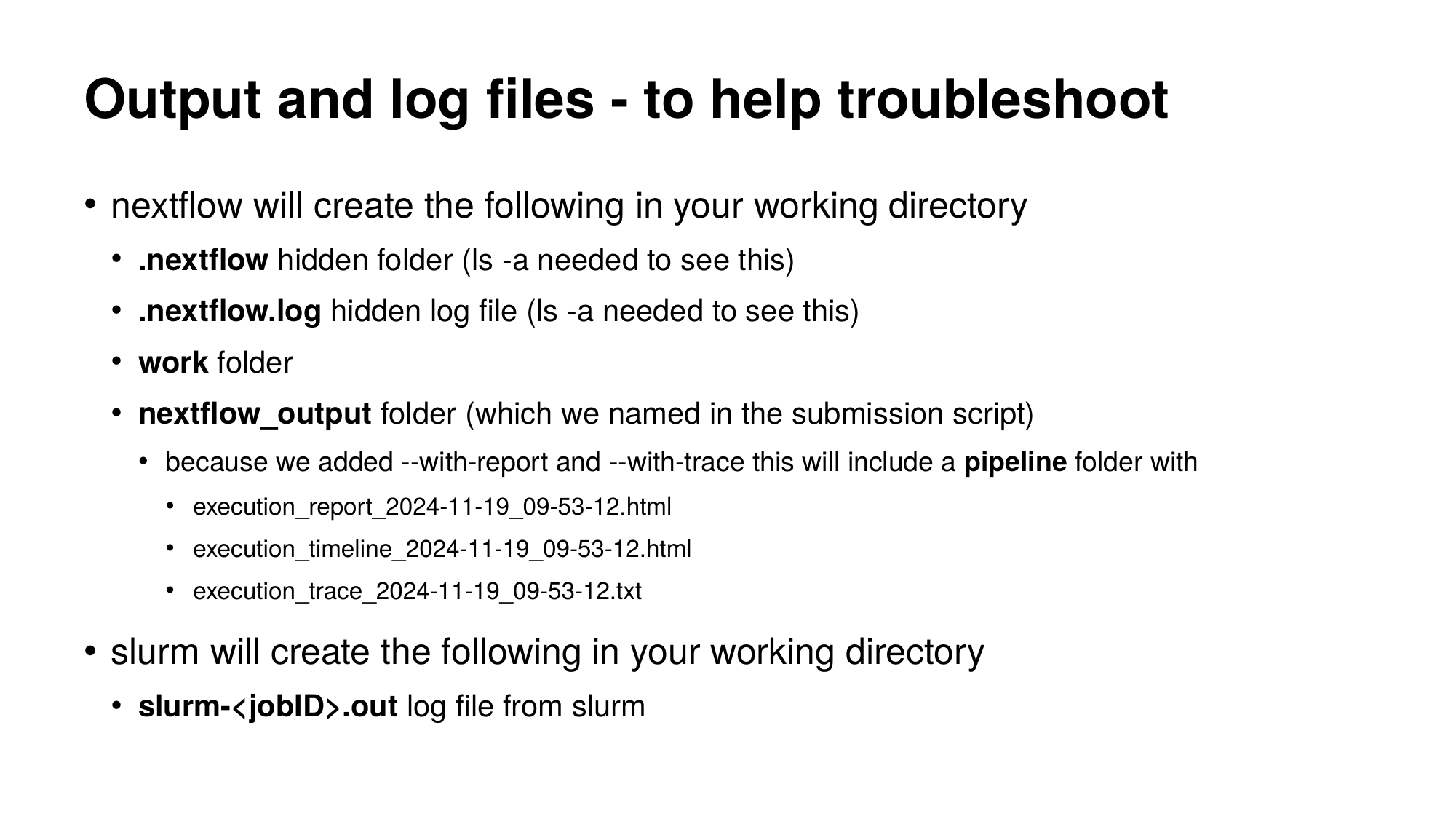

# Output and log files - to help troubleshoot
nextflow will create the following in your working directory
.nextflow hidden folder (ls -a needed to see this)
.nextflow.log hidden log file (ls -a needed to see this)
work folder
nextflow_output folder (which we named in the submission script)
because we added --with-report and --with-trace this will include a pipeline folder with
execution_report_2024-11-19_09-53-12.html
execution_timeline_2024-11-19_09-53-12.html
execution_trace_2024-11-19_09-53-12.txt
slurm will create the following in your working directory
slurm-<jobID>.out log file from slurm